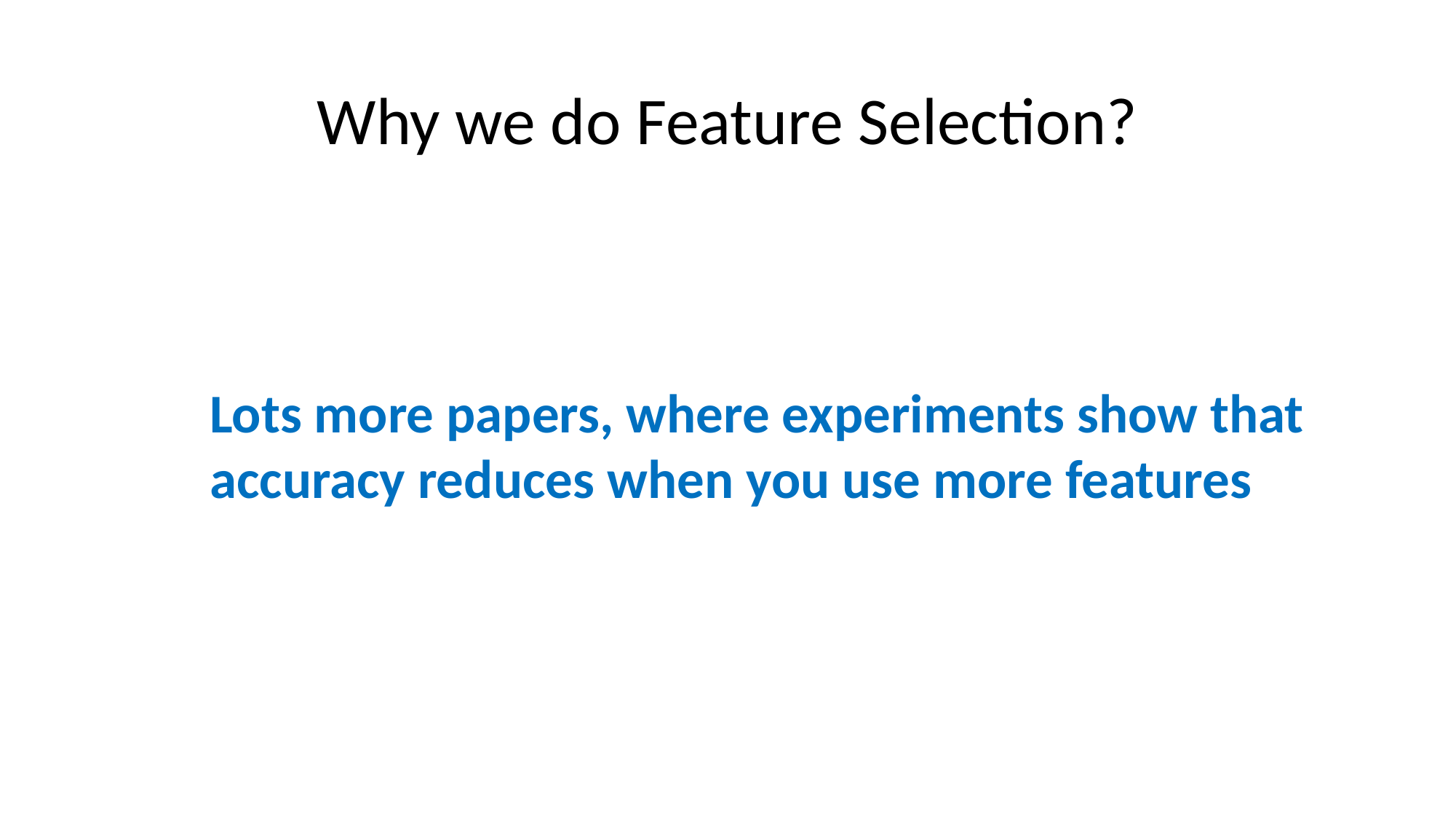

# Why we do Feature Selection?

Lots more papers, where experiments show that accuracy reduces when you use more features